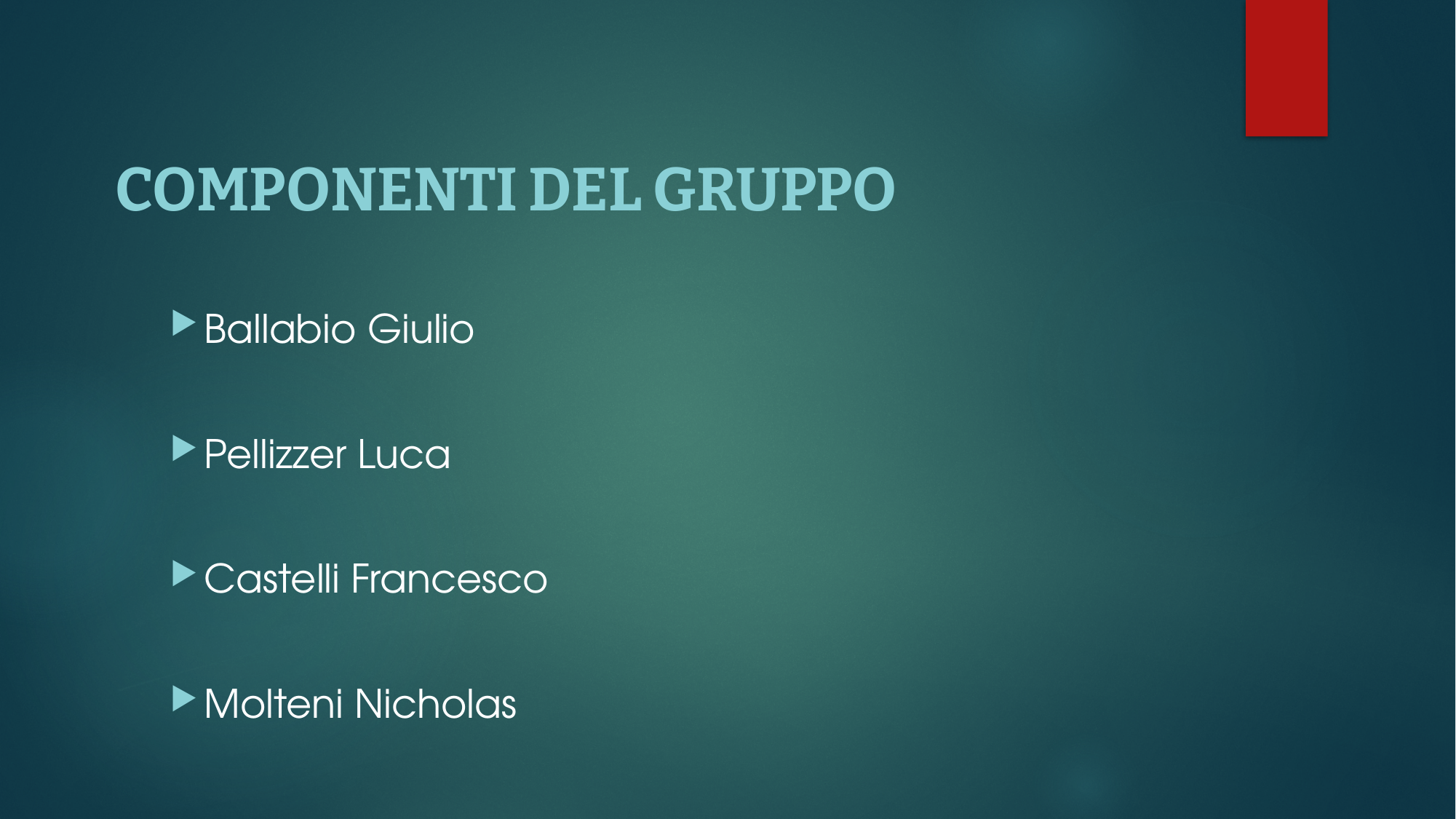

# COMPONENTI DEL GRUPPO
Ballabio Giulio

Pellizzer Luca

Castelli Francesco

Molteni Nicholas